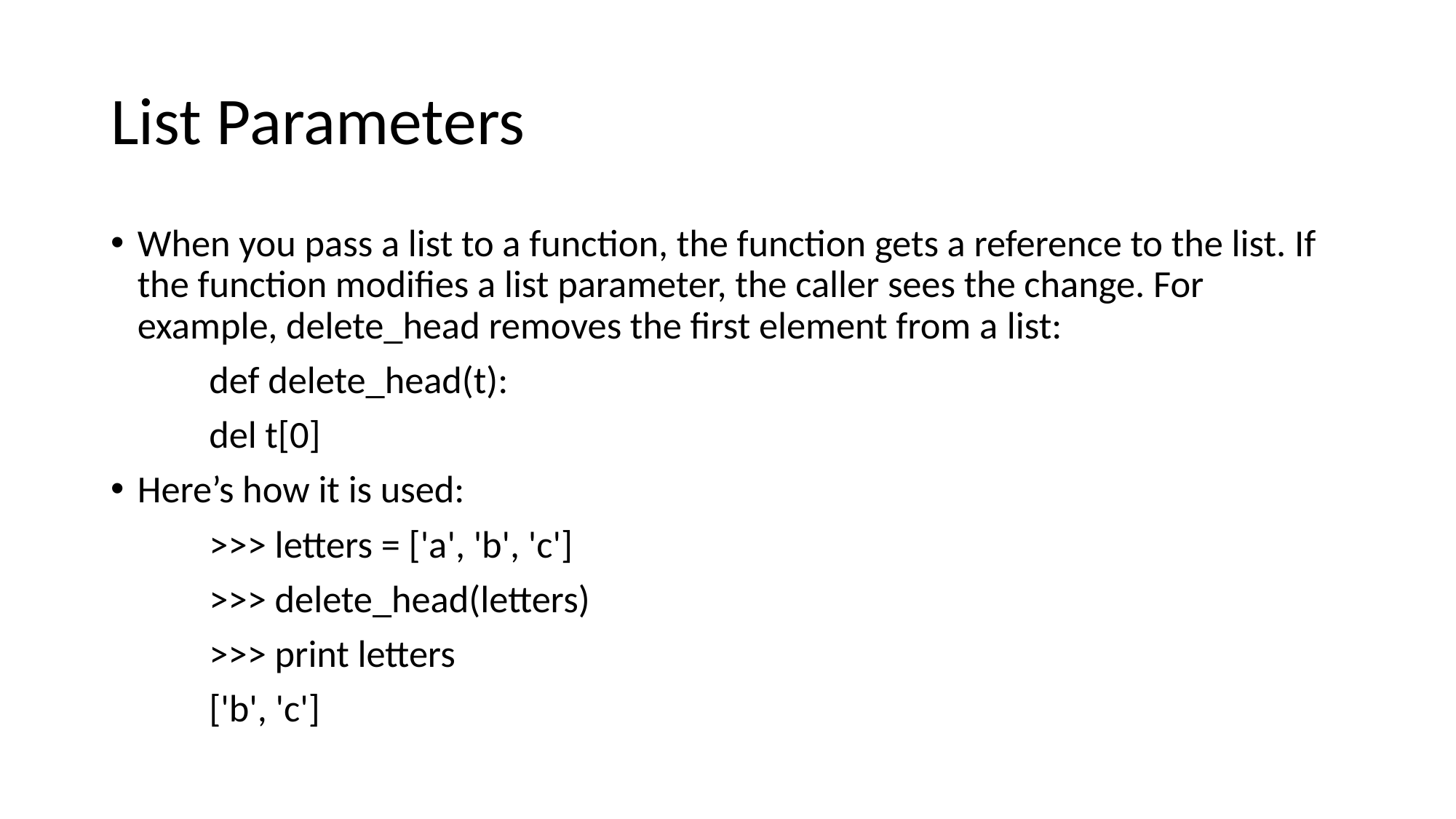

# List Parameters
When you pass a list to a function, the function gets a reference to the list. If the function modifies a list parameter, the caller sees the change. For example, delete_head removes the first element from a list:
	def delete_head(t):
	del t[0]
Here’s how it is used:
	>>> letters = ['a', 'b', 'c']
	>>> delete_head(letters)
	>>> print letters
	['b', 'c']